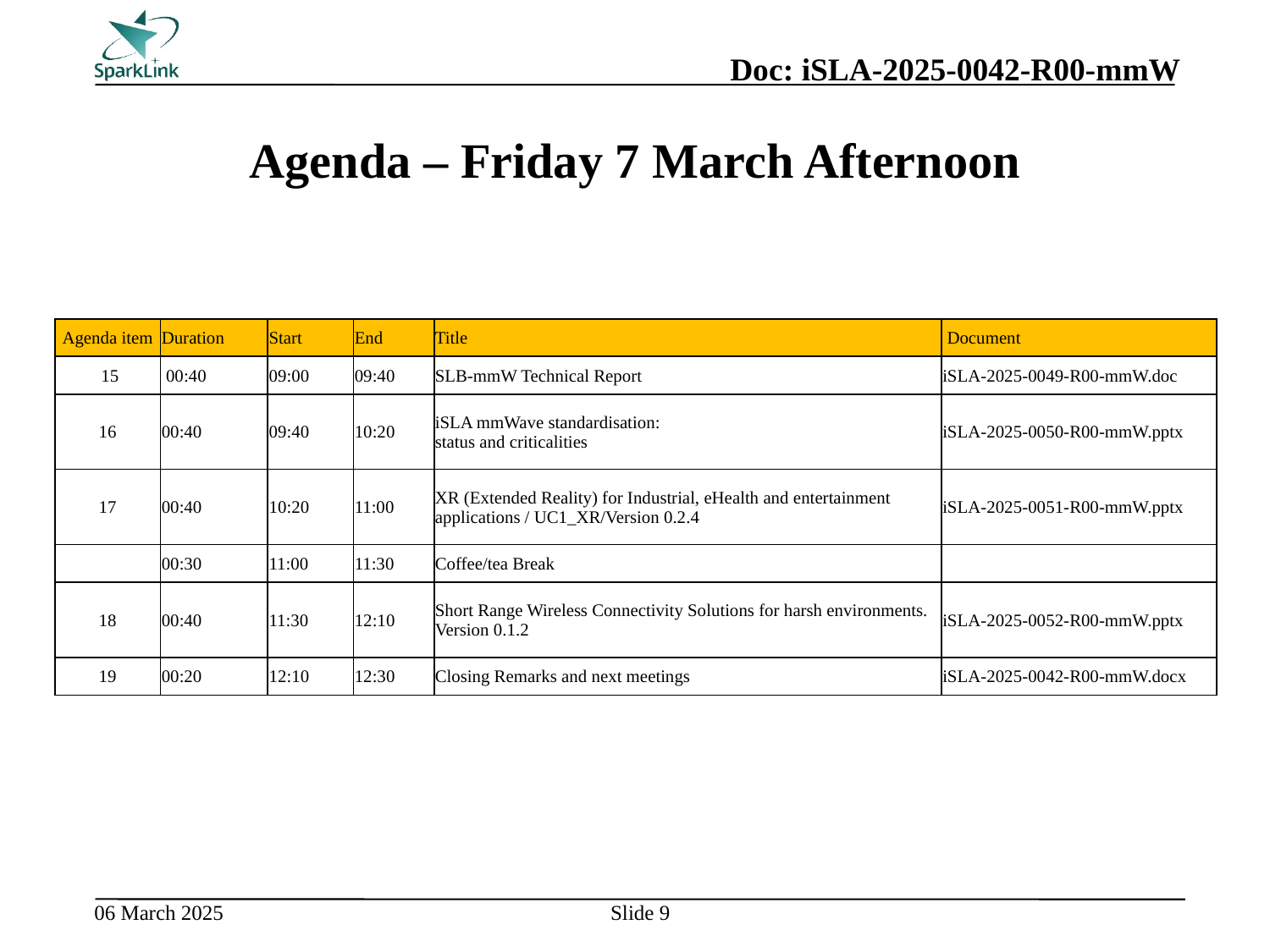

# Agenda – Friday 7 March Afternoon
| Agenda item | Duration | Start | End | Title | Document |
| --- | --- | --- | --- | --- | --- |
| 15 | 00:40 | 09:00 | 09:40 | SLB-mmW Technical Report | iSLA-2025-0049-R00-mmW.doc |
| 16 | 00:40 | 09:40 | 10:20 | iSLA mmWave standardisation: status and criticalities | iSLA-2025-0050-R00-mmW.pptx |
| 17 | 00:40 | 10:20 | 11:00 | XR (Extended Reality) for Industrial, eHealth and entertainment applications / UC1\_XR/Version 0.2.4 | iSLA-2025-0051-R00-mmW.pptx |
|  | 00:30 | 11:00 | 11:30 | Coffee/tea Break |  |
| 18 | 00:40 | 11:30 | 12:10 | Short Range Wireless Connectivity Solutions for harsh environments. Version 0.1.2 | iSLA-2025-0052-R00-mmW.pptx |
| 19 | 00:20 | 12:10 | 12:30 | Closing Remarks and next meetings | iSLA-2025-0042-R00-mmW.docx |
Slide 9